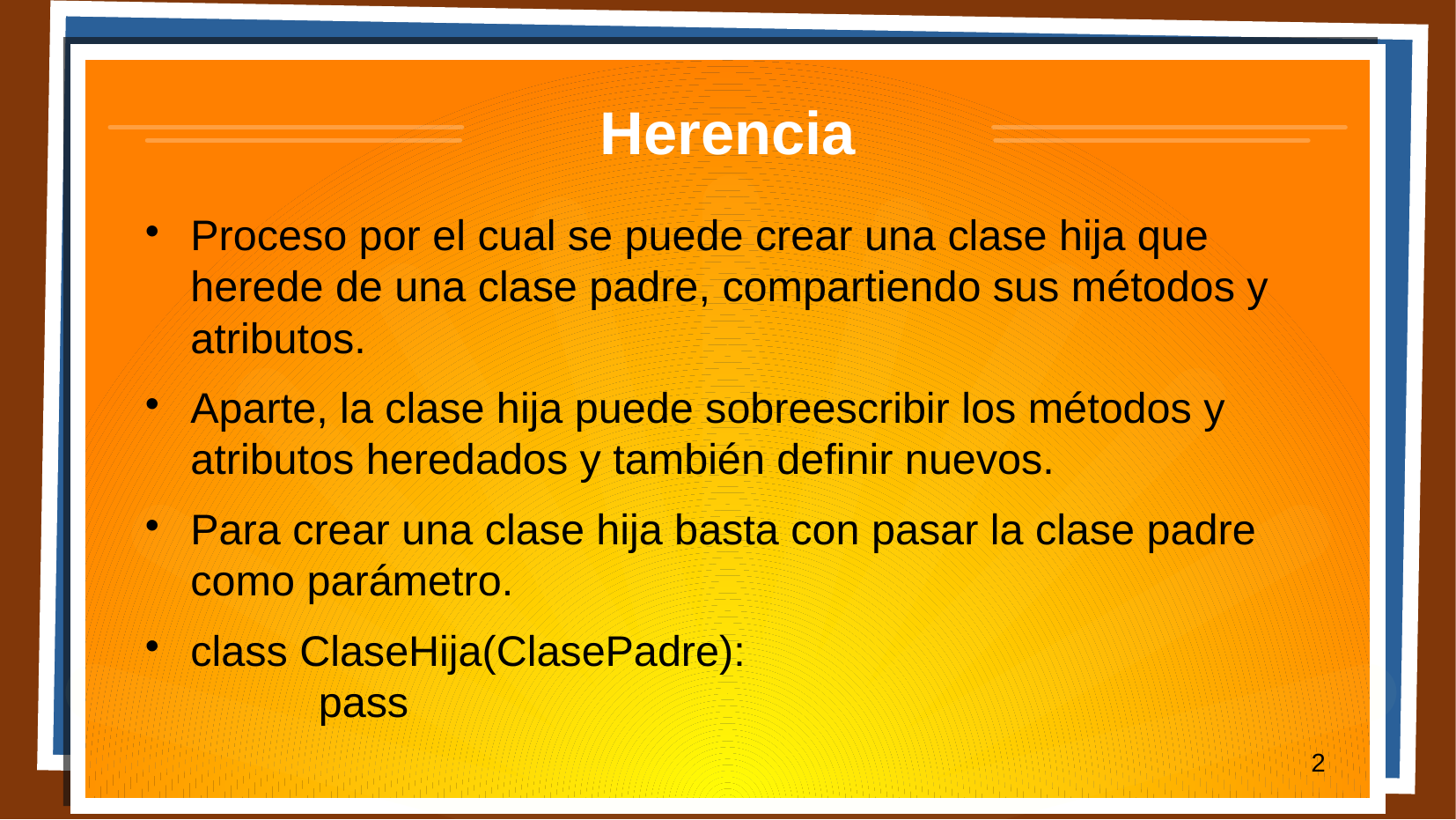

# Herencia
Proceso por el cual se puede crear una clase hija que herede de una clase padre, compartiendo sus métodos y atributos.
Aparte, la clase hija puede sobreescribir los métodos y atributos heredados y también definir nuevos.
Para crear una clase hija basta con pasar la clase padre como parámetro.
class ClaseHija(ClasePadre):
	pass
2